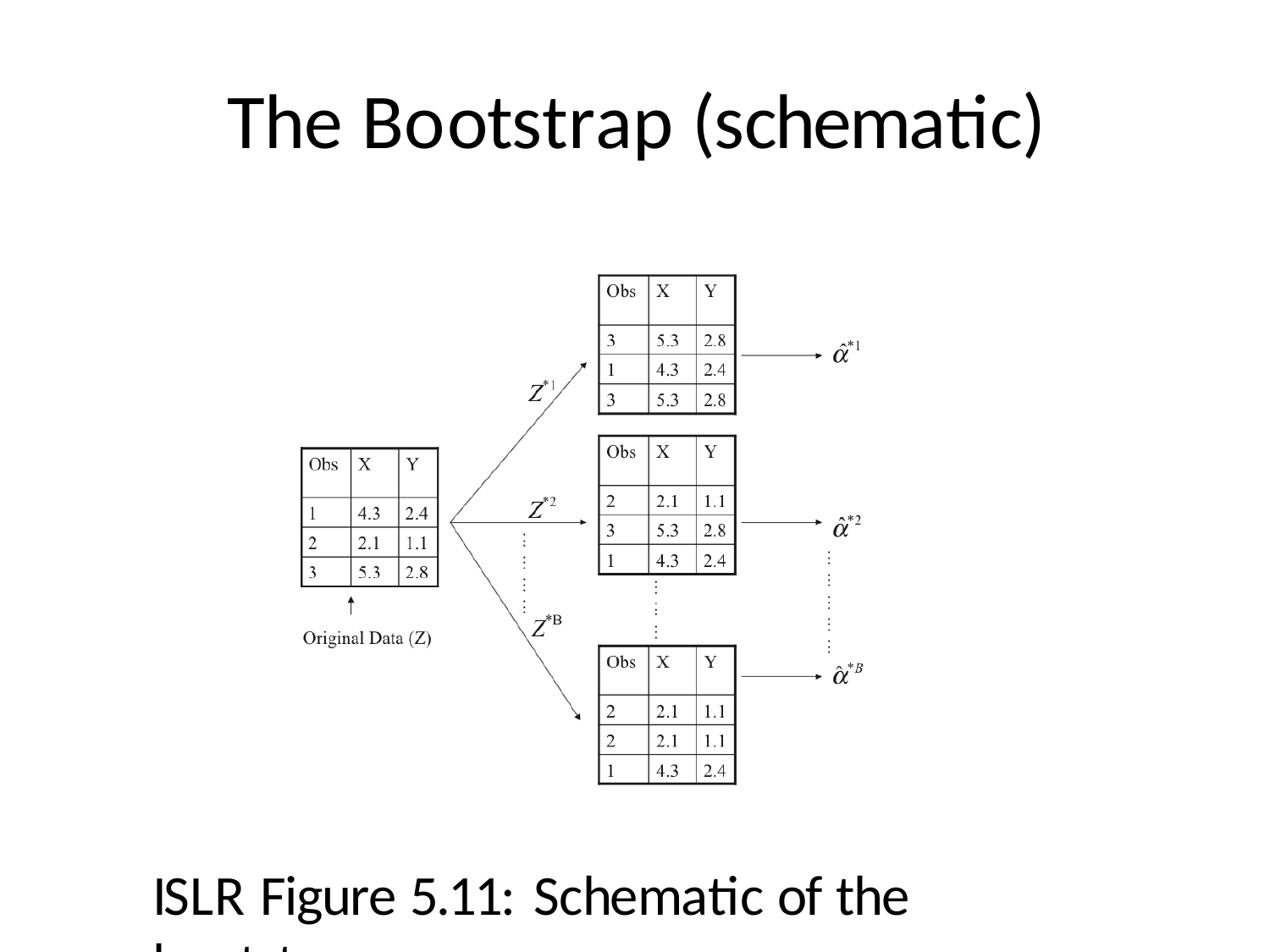

# The Bootstrap (schematic)

ISLR Figure 5.11: Schematic of the bootstrap